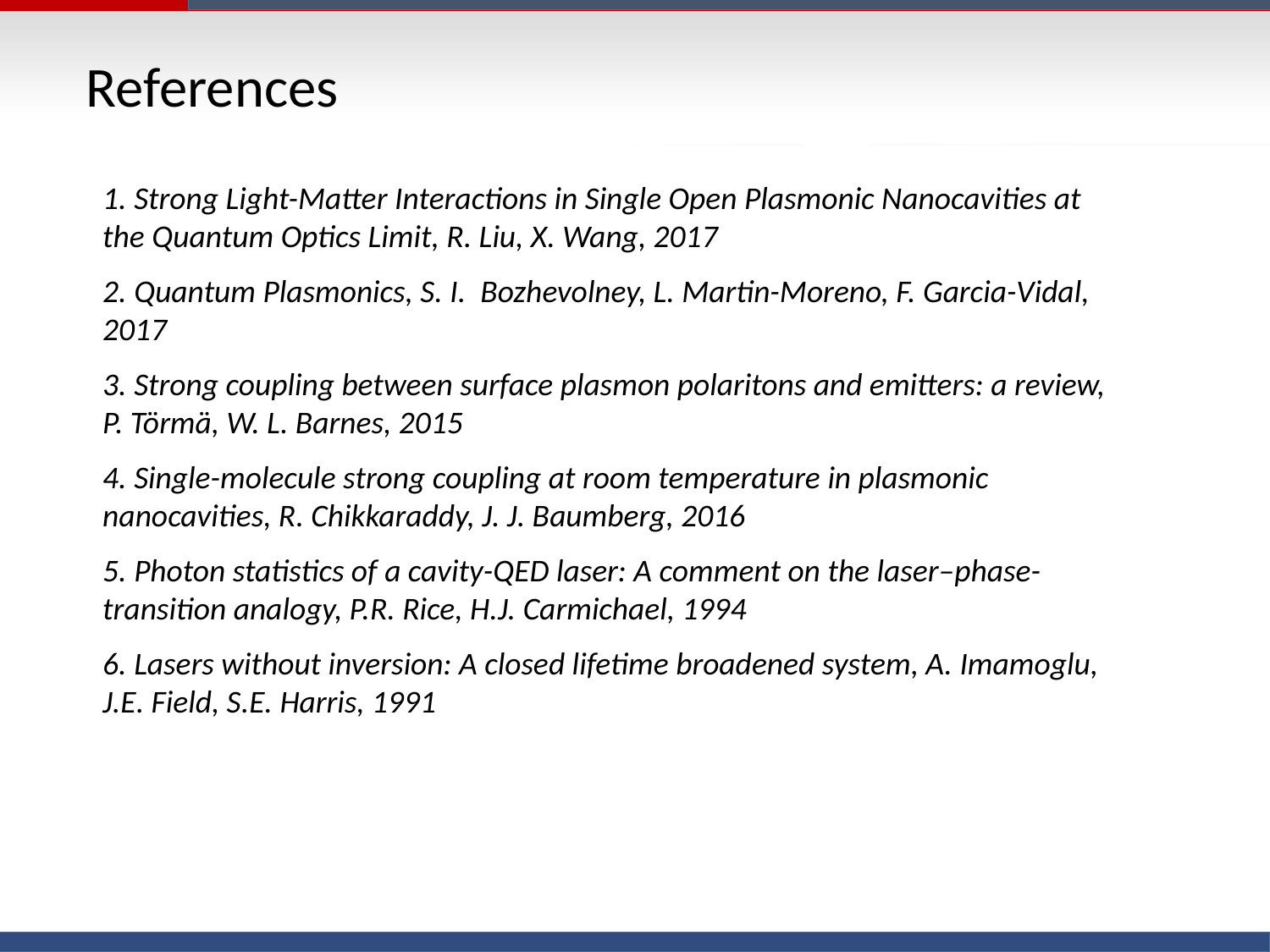

References
1. Strong Light-Matter Interactions in Single Open Plasmonic Nanocavities at the Quantum Optics Limit, R. Liu, X. Wang, 2017

2. Quantum Plasmonics, S. I.  Bozhevolney, L. Martin-Moreno, F. Garcia-Vidal, 2017

3. Strong coupling between surface plasmon polaritons and emitters: a review, P. Törmä, W. L. Barnes, 2015

4. Single-molecule strong coupling at room temperature in plasmonic nanocavities, R. Chikkaraddy, J. J. Baumberg, 2016

5. Photon statistics of a cavity-QED laser: A comment on the laser–phase-transition analogy, P.R. Rice, H.J. Carmichael, 1994

6. Lasers without inversion: A closed lifetime broadened system, A. Imamoglu, J.E. Field, S.E. Harris, 1991